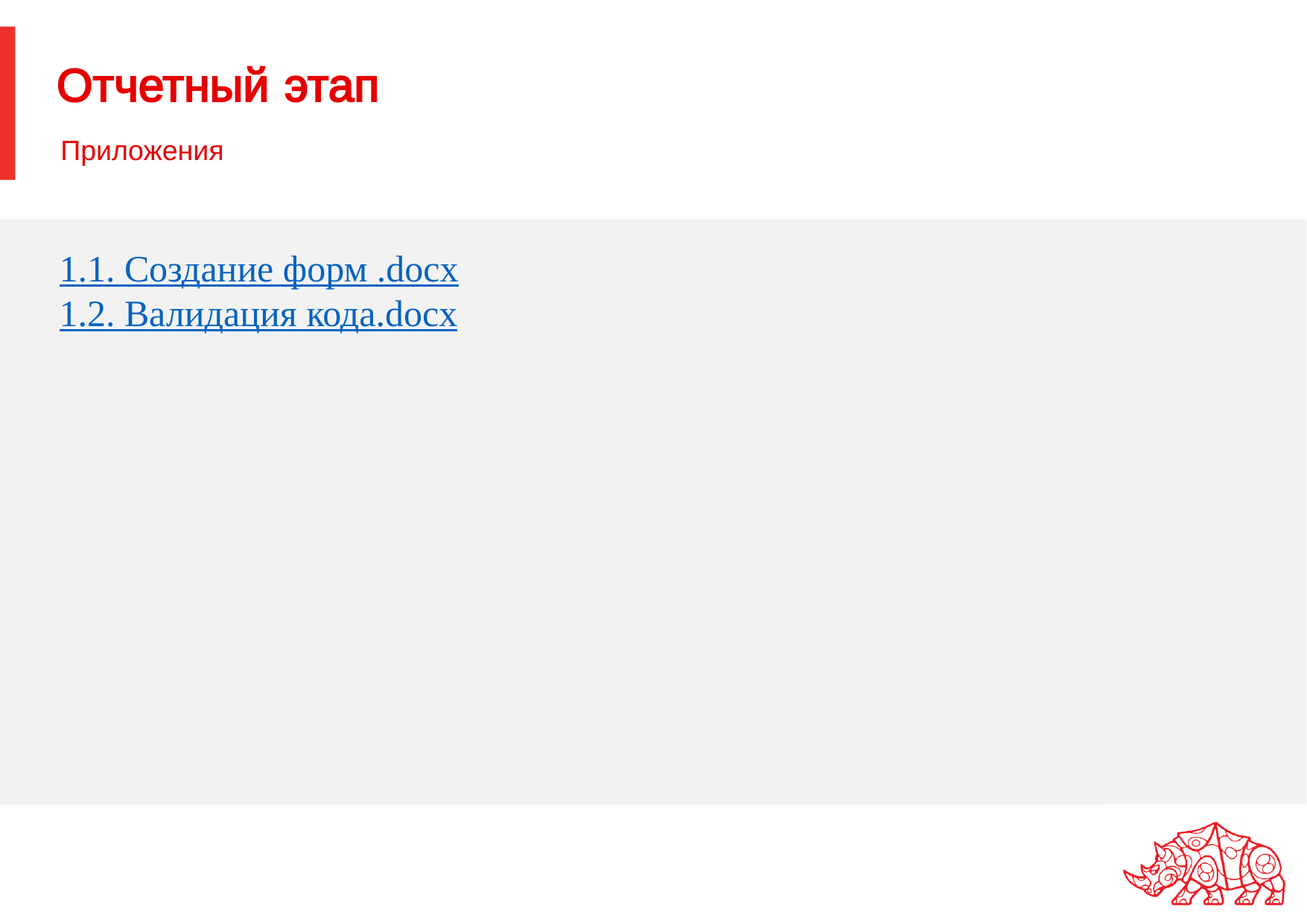

# Отчетный этап
Приложения
1.1. Создание форм .docx
1.2. Валидация кода.docx